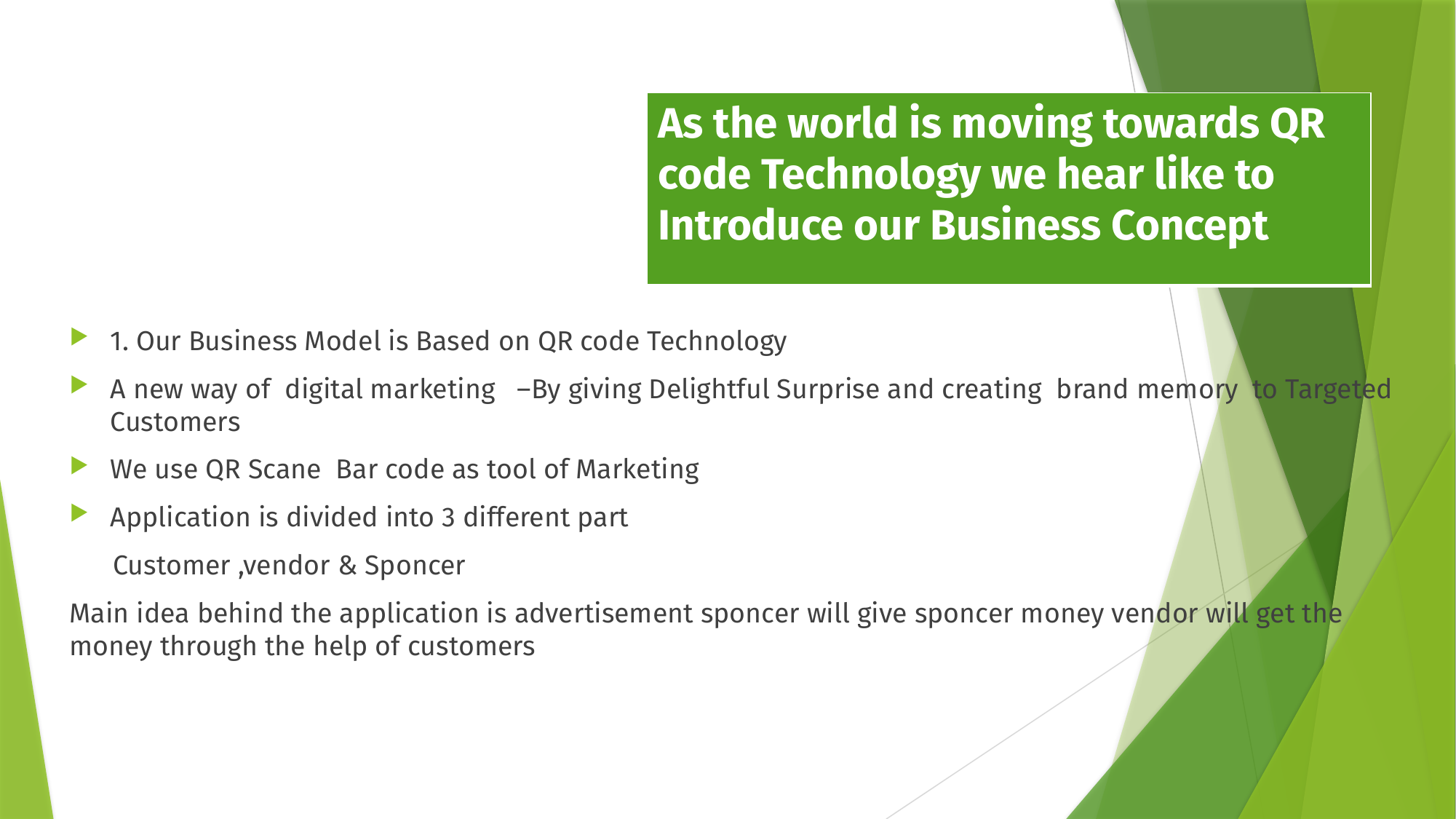

| As the world is moving towards QR code Technology we hear like to Introduce our Business Concept |
| --- |
# Concept Business Model
1. Our Business Model is Based on QR code Technology
A new way of  digital marketing   –By giving Delightful Surprise and creating  brand memory  to Targeted Customers
We use QR Scane  Bar code as tool of Marketing
Application is divided into 3 different part
      Customer ,vendor & Sponcer
Main idea behind the application is advertisement sponcer will give sponcer money vendor will get the money through the help of customers